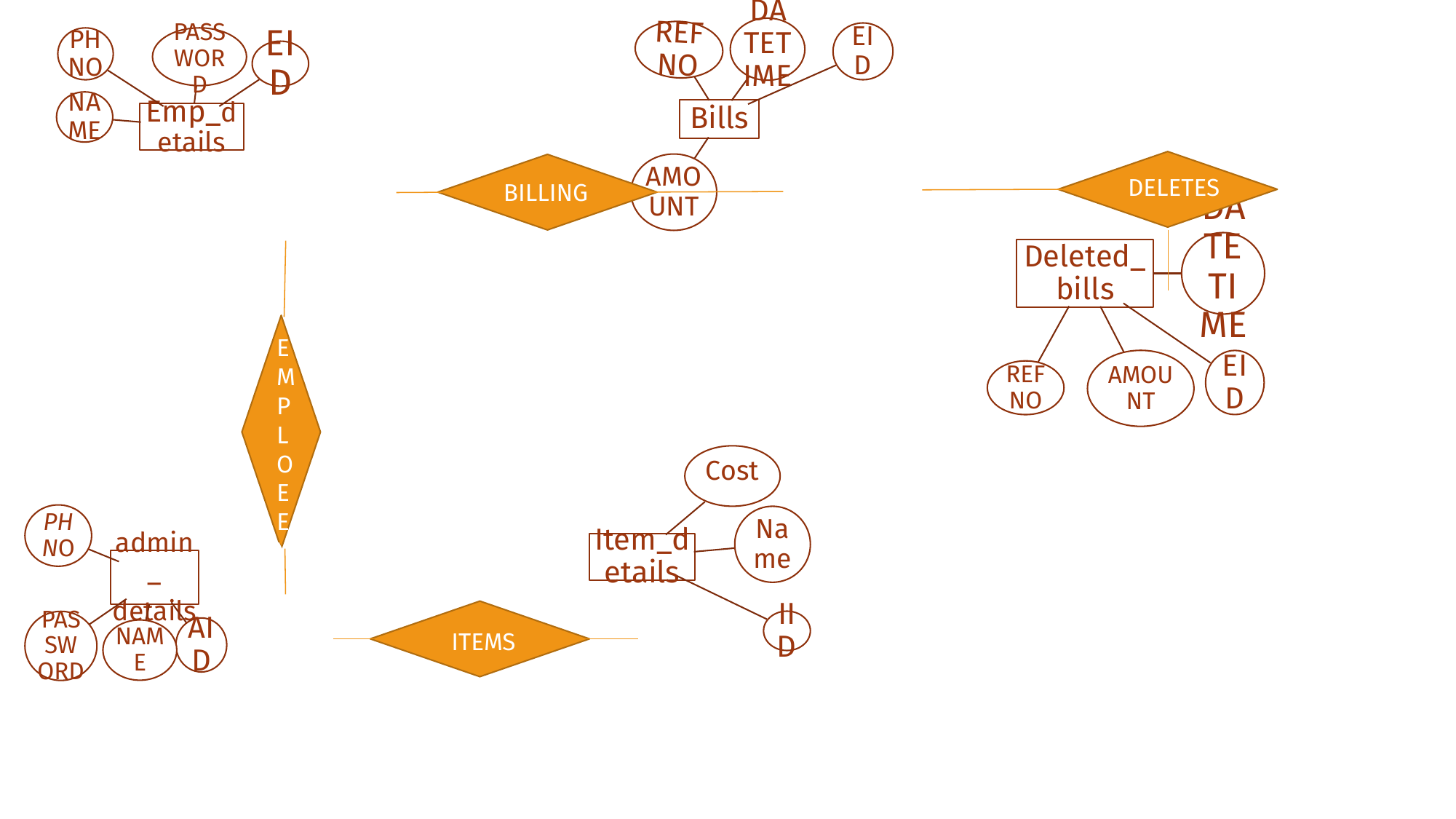

Bills

DATETIME

EID

AMOUNT

REFNO
Emp_details

EID

NAME

PHNO

PASSWORD

EMPLOEEY
Item_details

Cost

Name

IID
admin_
details

AID

NAME

PASSWORD

PHNO

ITEMS

BILLING

DELETES
Deleted_bills

DATETIME

EID

AMOUNT

REFNO